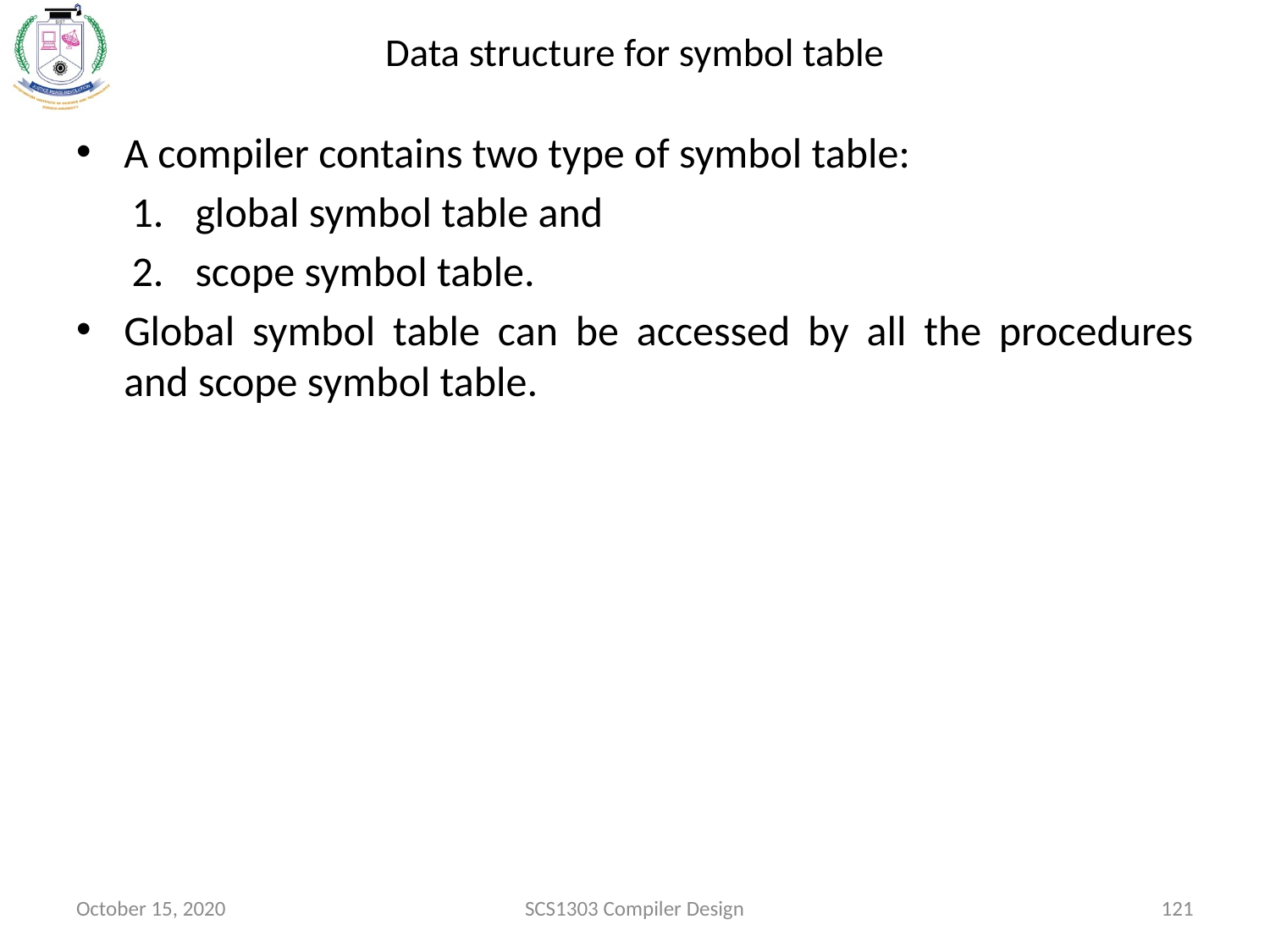

# Data structure for symbol table
A compiler contains two type of symbol table:
global symbol table and
scope symbol table.
Global symbol table can be accessed by all the procedures and scope symbol table.

October 15, 2020
SCS1303 Compiler Design
121